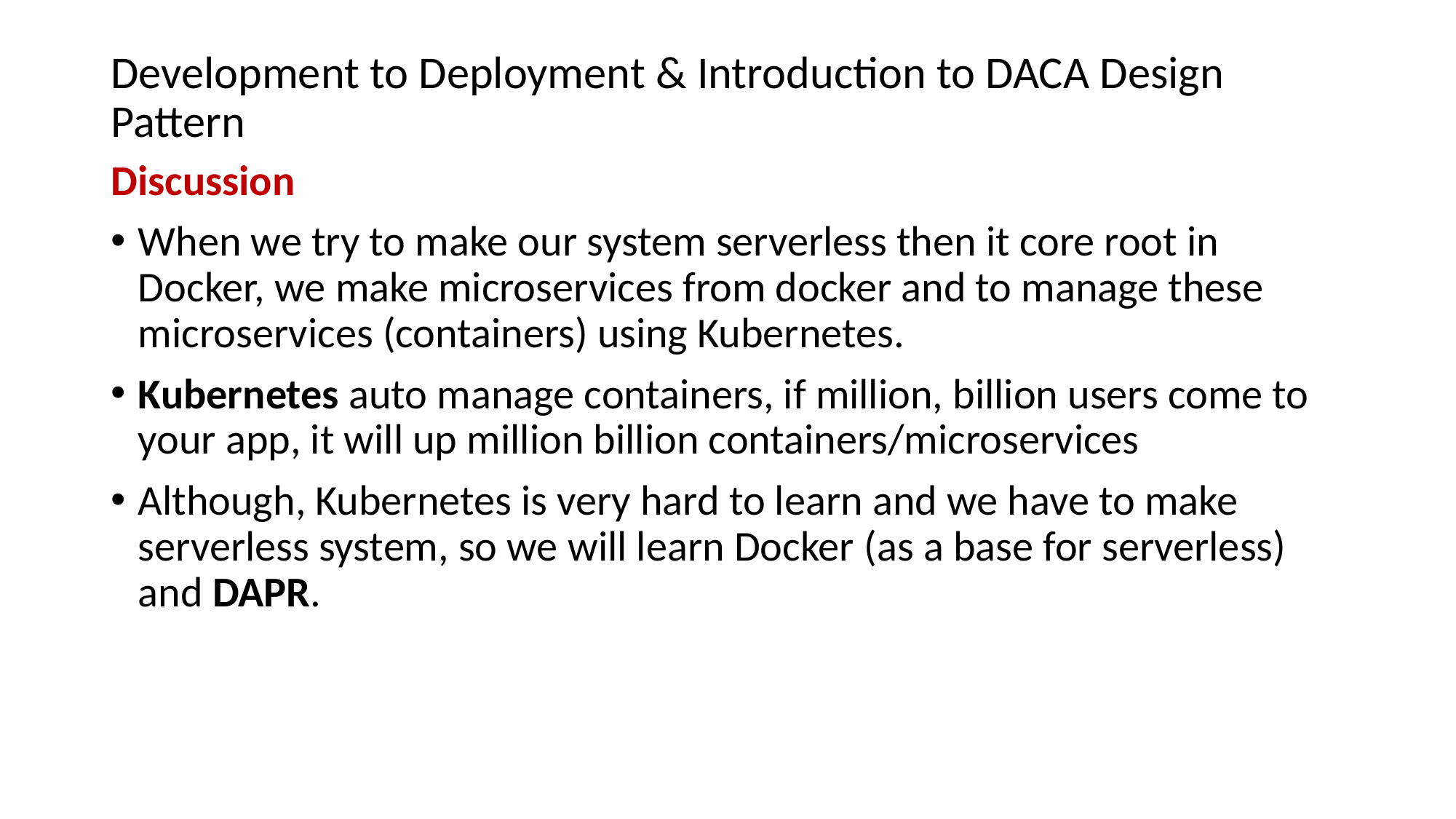

# Development to Deployment & Introduction to DACA Design Pattern
Discussion
When we try to make our system serverless then it core root in Docker, we make microservices from docker and to manage these microservices (containers) using Kubernetes.
Kubernetes auto manage containers, if million, billion users come to your app, it will up million billion containers/microservices
Although, Kubernetes is very hard to learn and we have to make serverless system, so we will learn Docker (as a base for serverless) and DAPR.